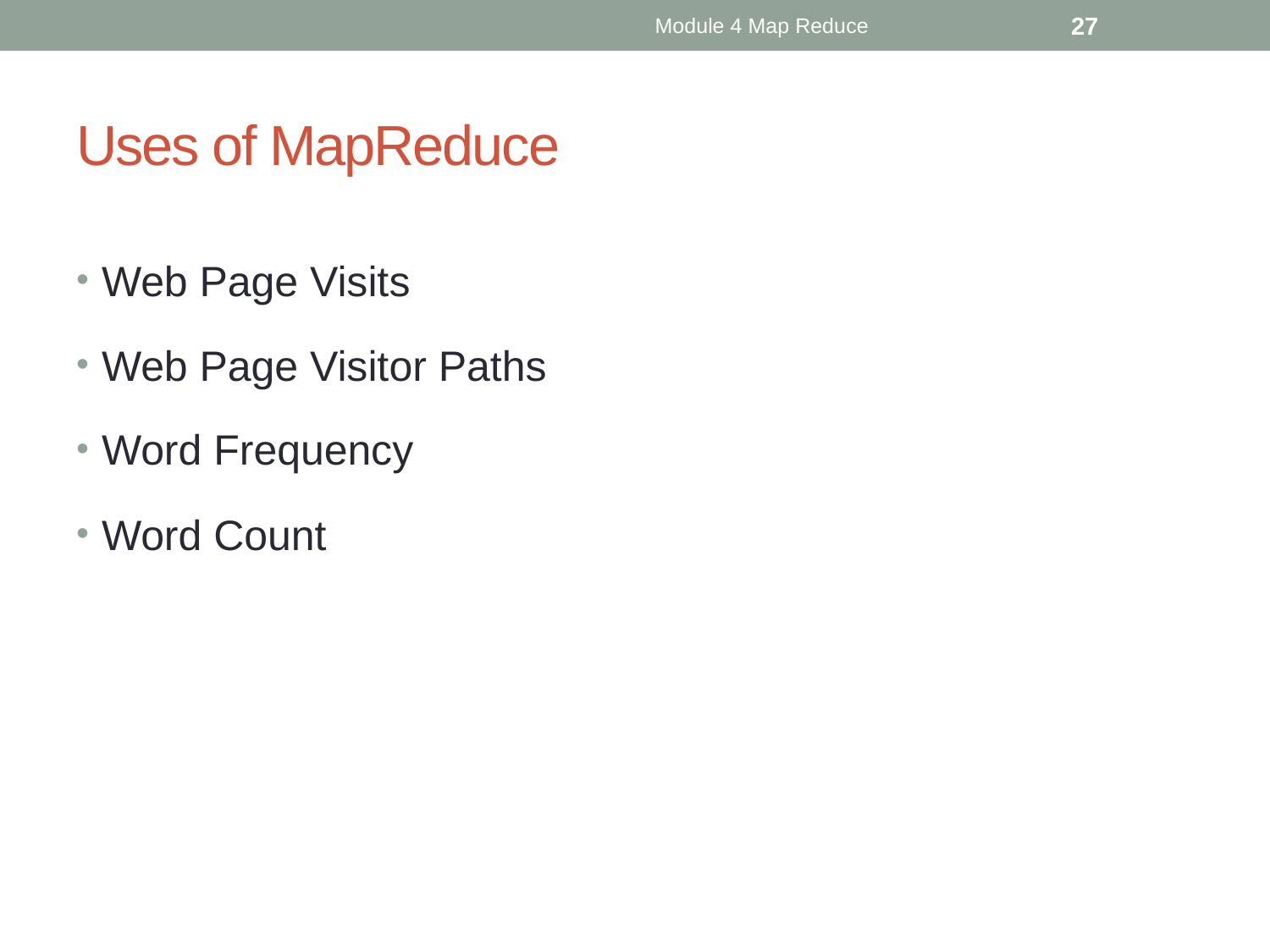

Module 4 Map Reduce
27
# Uses of MapReduce
Web Page Visits
Web Page Visitor Paths
Word Frequency
Word Count